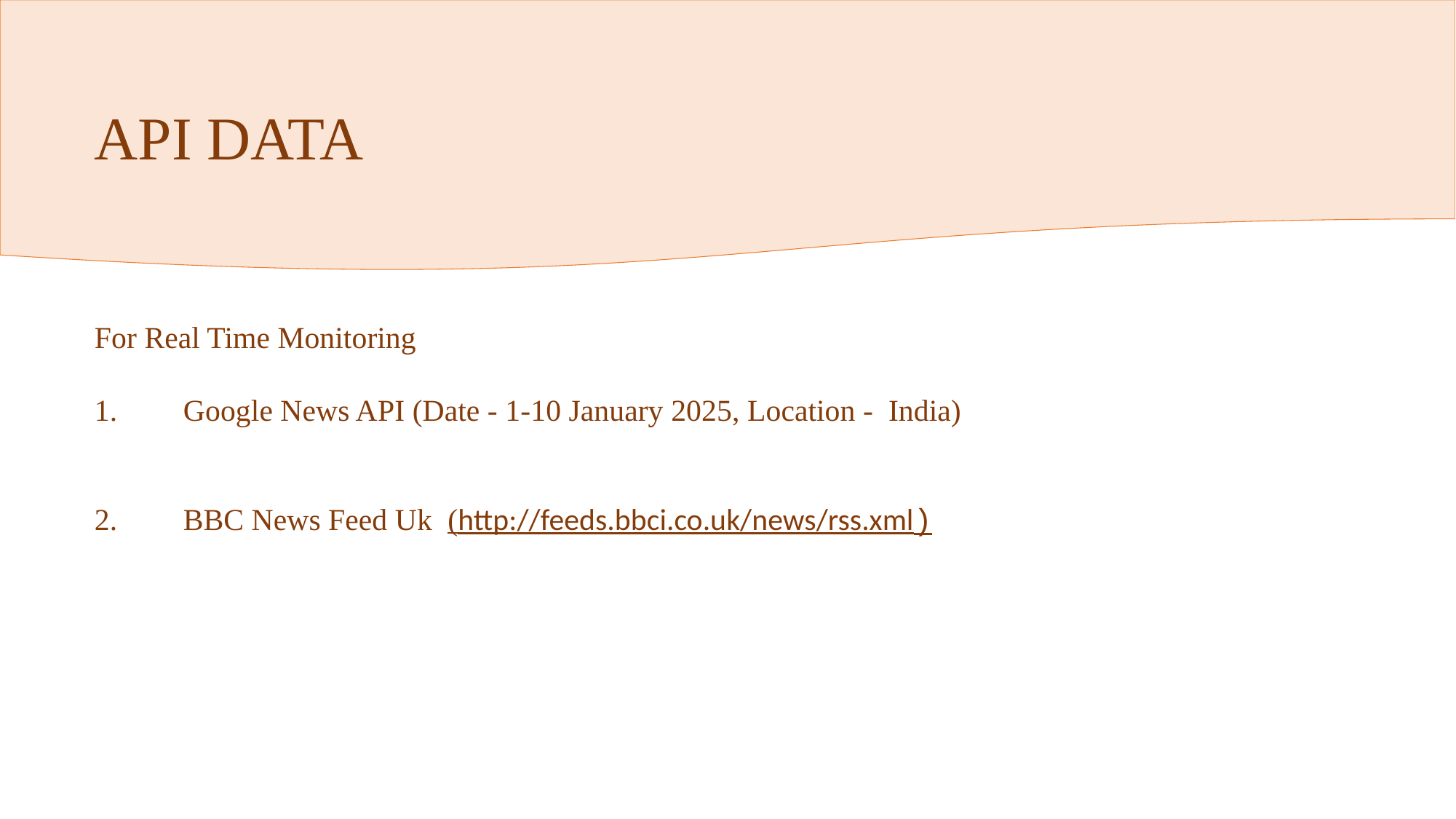

API DATA

For Real Time Monitoring

Google News API (Date - 1-10 January 2025, Location -  India)

BBC News Feed Uk  (http://feeds.bbci.co.uk/news/rss.xml)